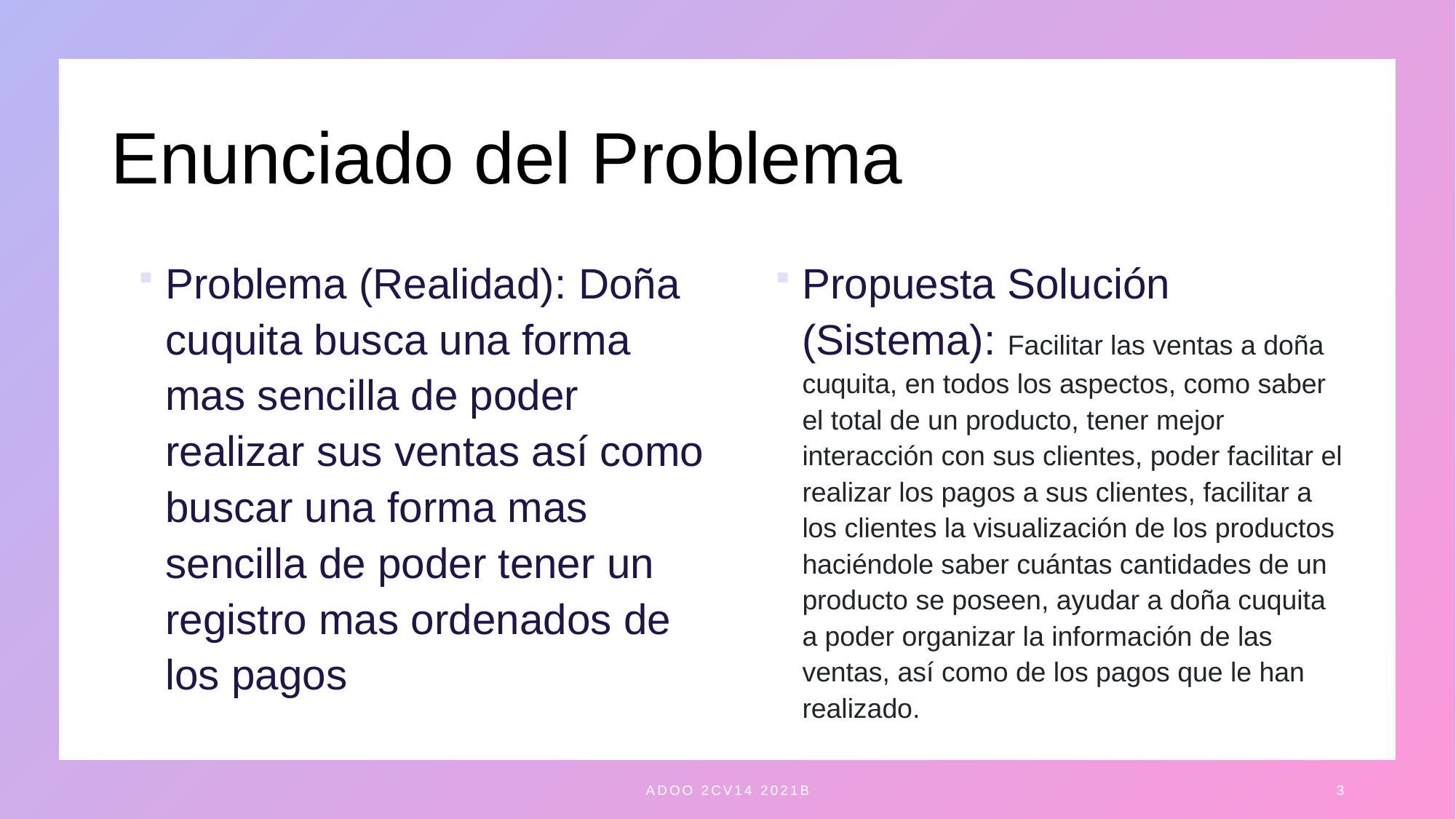

# Enunciado del Problema
Problema (Realidad): Doña cuquita busca una forma mas sencilla de poder realizar sus ventas así como buscar una forma mas sencilla de poder tener un registro mas ordenados de los pagos
Propuesta Solución (Sistema): Facilitar las ventas a doña cuquita, en todos los aspectos, como saber el total de un producto, tener mejor interacción con sus clientes, poder facilitar el realizar los pagos a sus clientes, facilitar a los clientes la visualización de los productos haciéndole saber cuántas cantidades de un producto se poseen, ayudar a doña cuquita a poder organizar la información de las ventas, así como de los pagos que le han realizado.
ADOO 2CV14 2021b
3